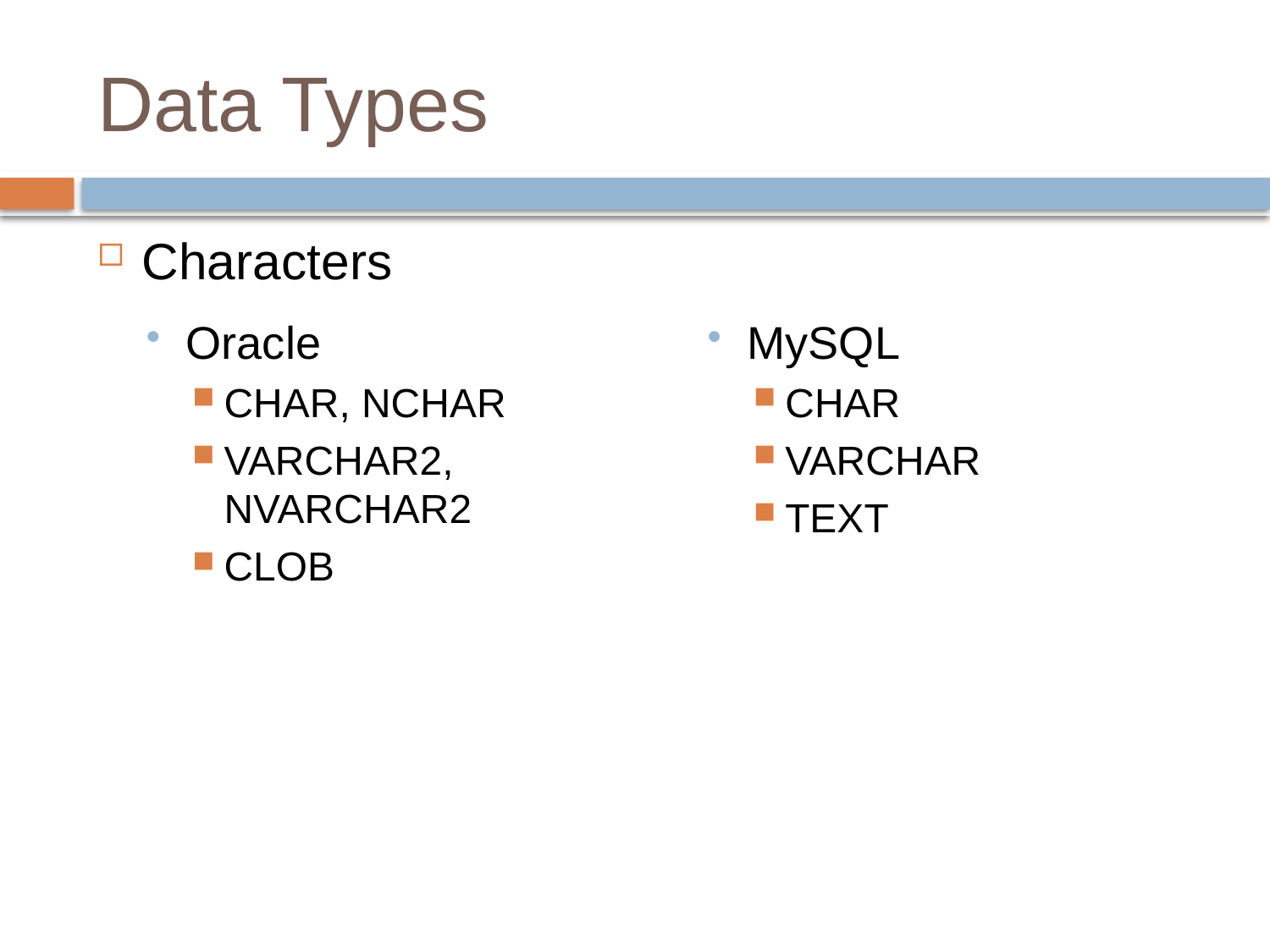

# Data Types
Characters
Oracle
CHAR, NCHAR
VARCHAR2, NVARCHAR2
CLOB
MySQL
CHAR
VARCHAR
TEXT